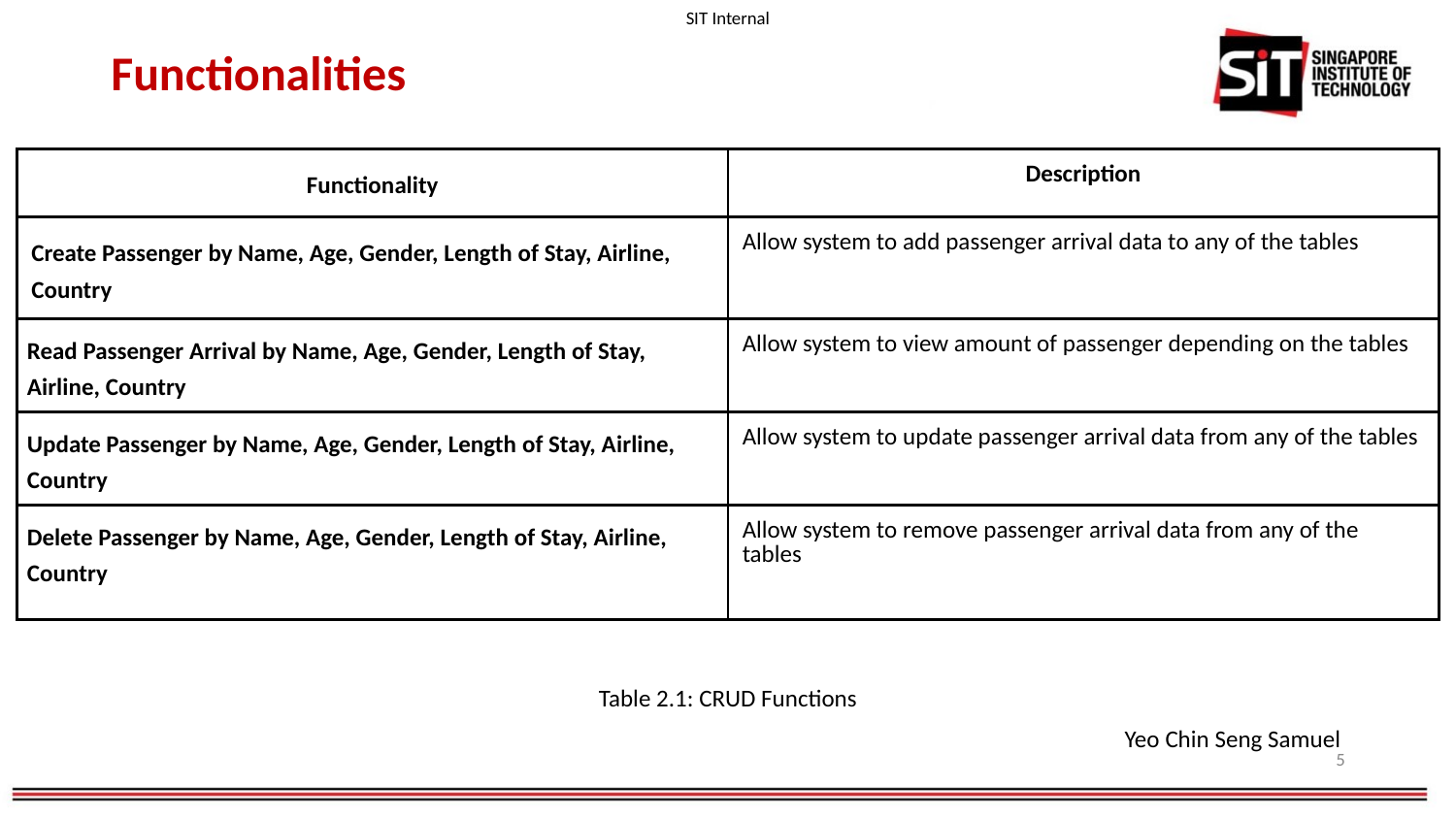

# Functionalities
| Functionality | Description |
| --- | --- |
| Create Passenger by Name, Age, Gender, Length of Stay, Airline, Country | Allow system to add passenger arrival data to any of the tables |
| Read Passenger Arrival by Name, Age, Gender, Length of Stay, Airline, Country | Allow system to view amount of passenger depending on the tables |
| Update Passenger by Name, Age, Gender, Length of Stay, Airline, Country | Allow system to update passenger arrival data from any of the tables |
| Delete Passenger by Name, Age, Gender, Length of Stay, Airline, Country | Allow system to remove passenger arrival data from any of the tables |
Table 2.1: CRUD Functions
Yeo Chin Seng Samuel
5